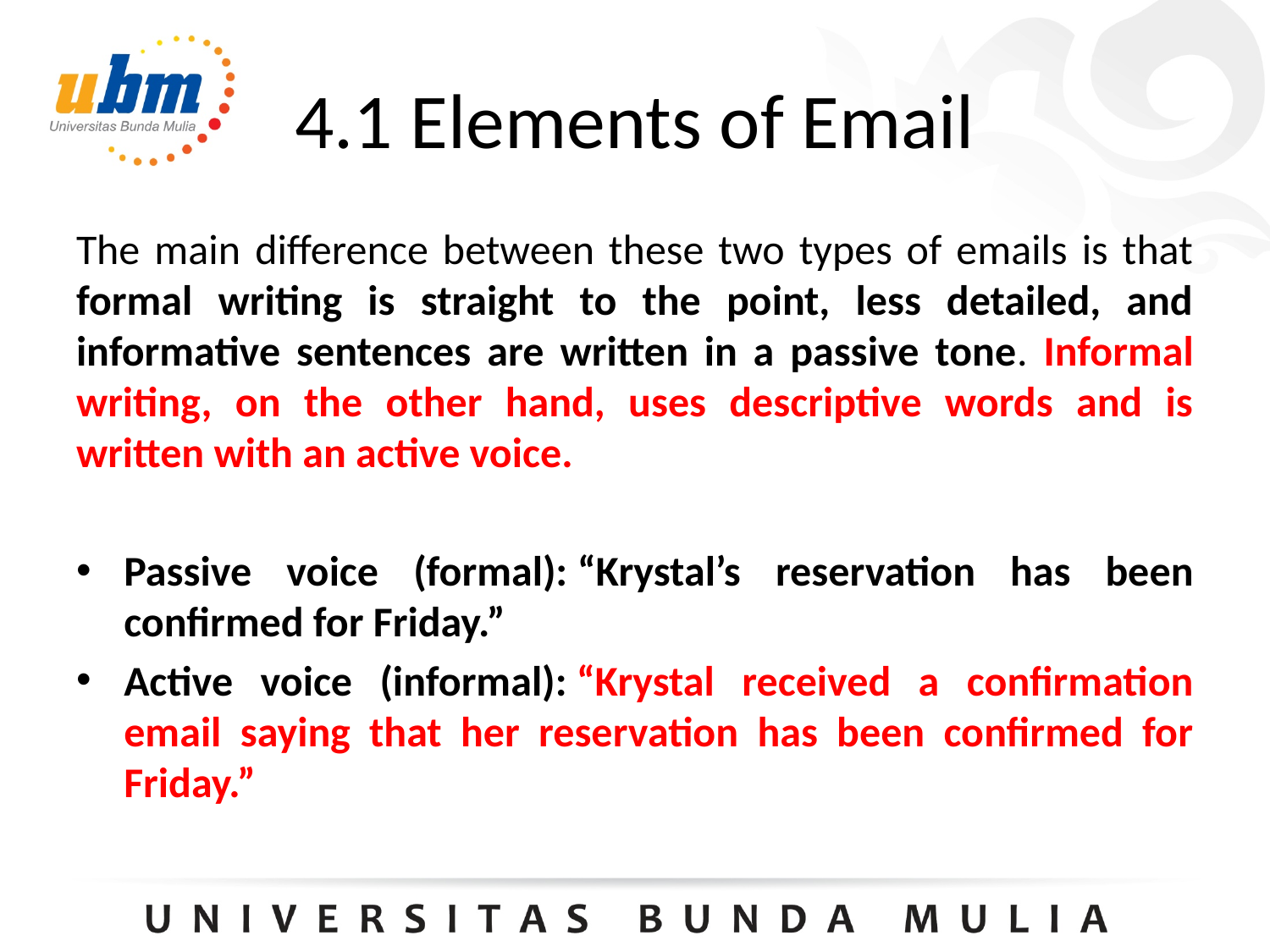

# 4.1 Elements of Email
The main difference between these two types of emails is that formal writing is straight to the point, less detailed, and informative sentences are written in a passive tone. Informal writing, on the other hand, uses descriptive words and is written with an active voice.

Passive voice (formal): “Krystal’s reservation has been confirmed for Friday.”
Active voice (informal): “Krystal received a confirmation email saying that her reservation has been confirmed for Friday.”